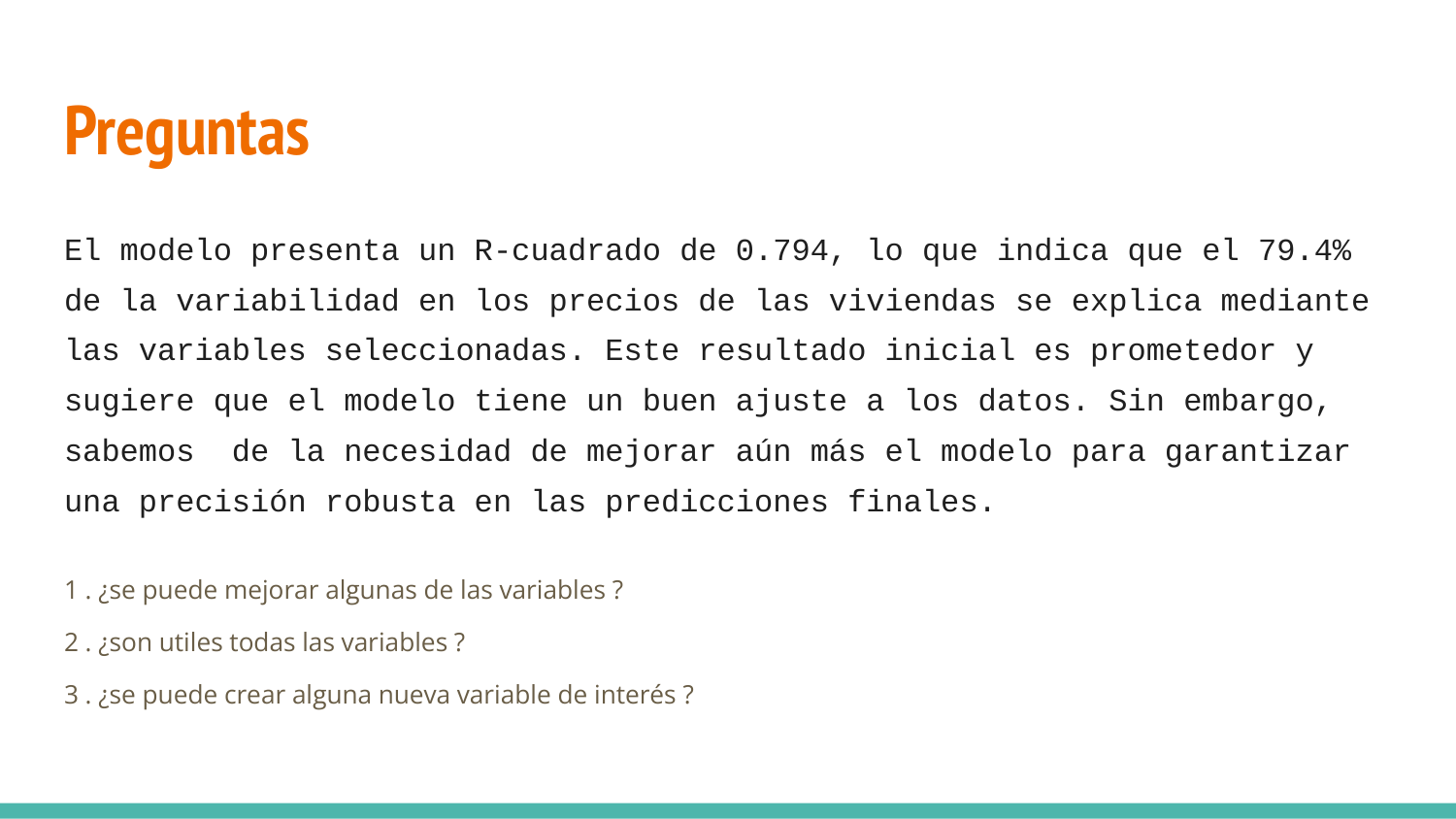

# Preguntas

El modelo presenta un R-cuadrado de 0.794, lo que indica que el 79.4% de la variabilidad en los precios de las viviendas se explica mediante las variables seleccionadas. Este resultado inicial es prometedor y sugiere que el modelo tiene un buen ajuste a los datos. Sin embargo, sabemos  de la necesidad de mejorar aún más el modelo para garantizar una precisión robusta en las predicciones finales.

1 . ¿se puede mejorar algunas de las variables ?
2 . ¿son utiles todas las variables ?
3 . ¿se puede crear alguna nueva variable de interés ?